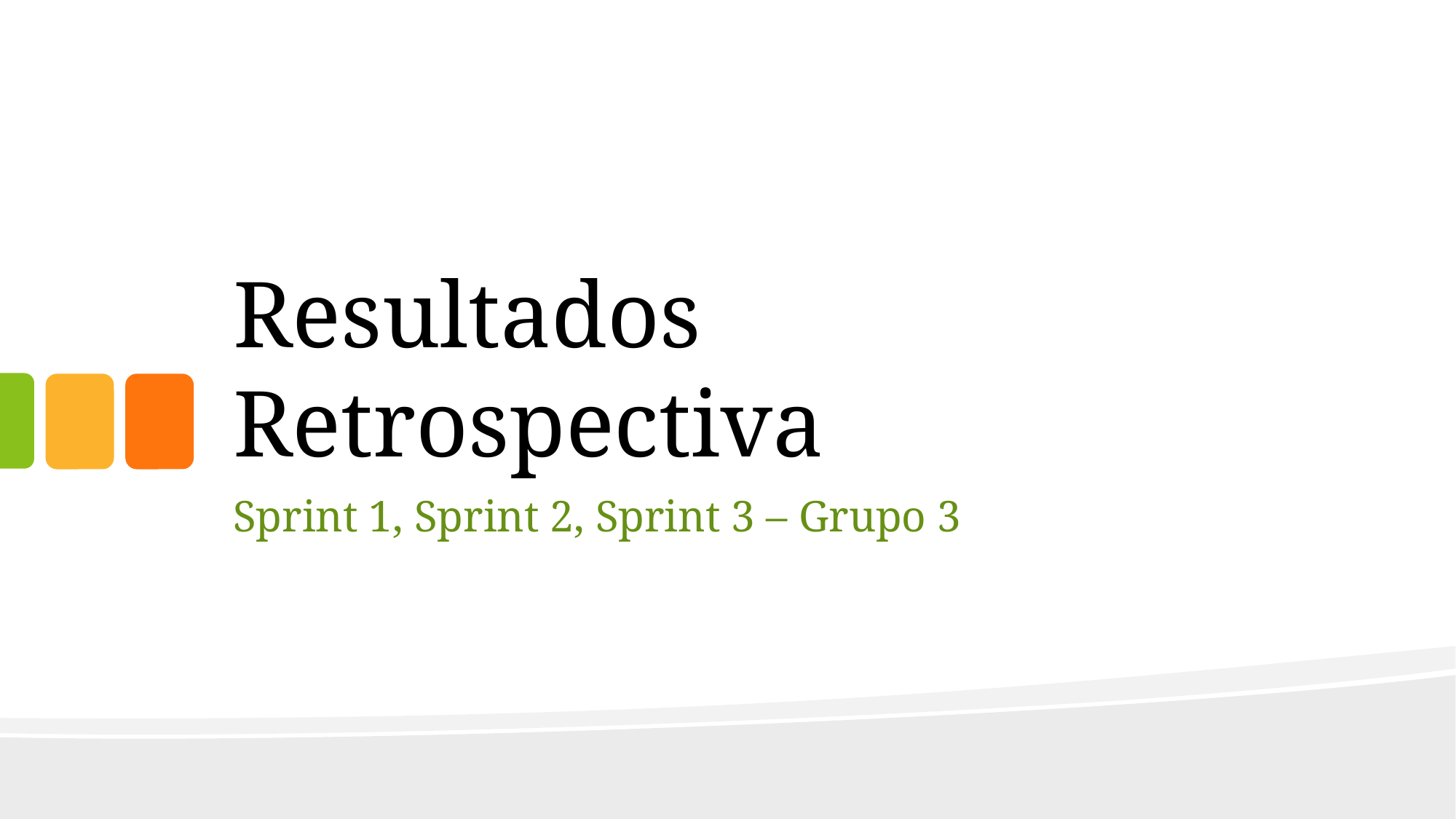

# Resultados Retrospectiva
Sprint 1, Sprint 2, Sprint 3 – Grupo 3